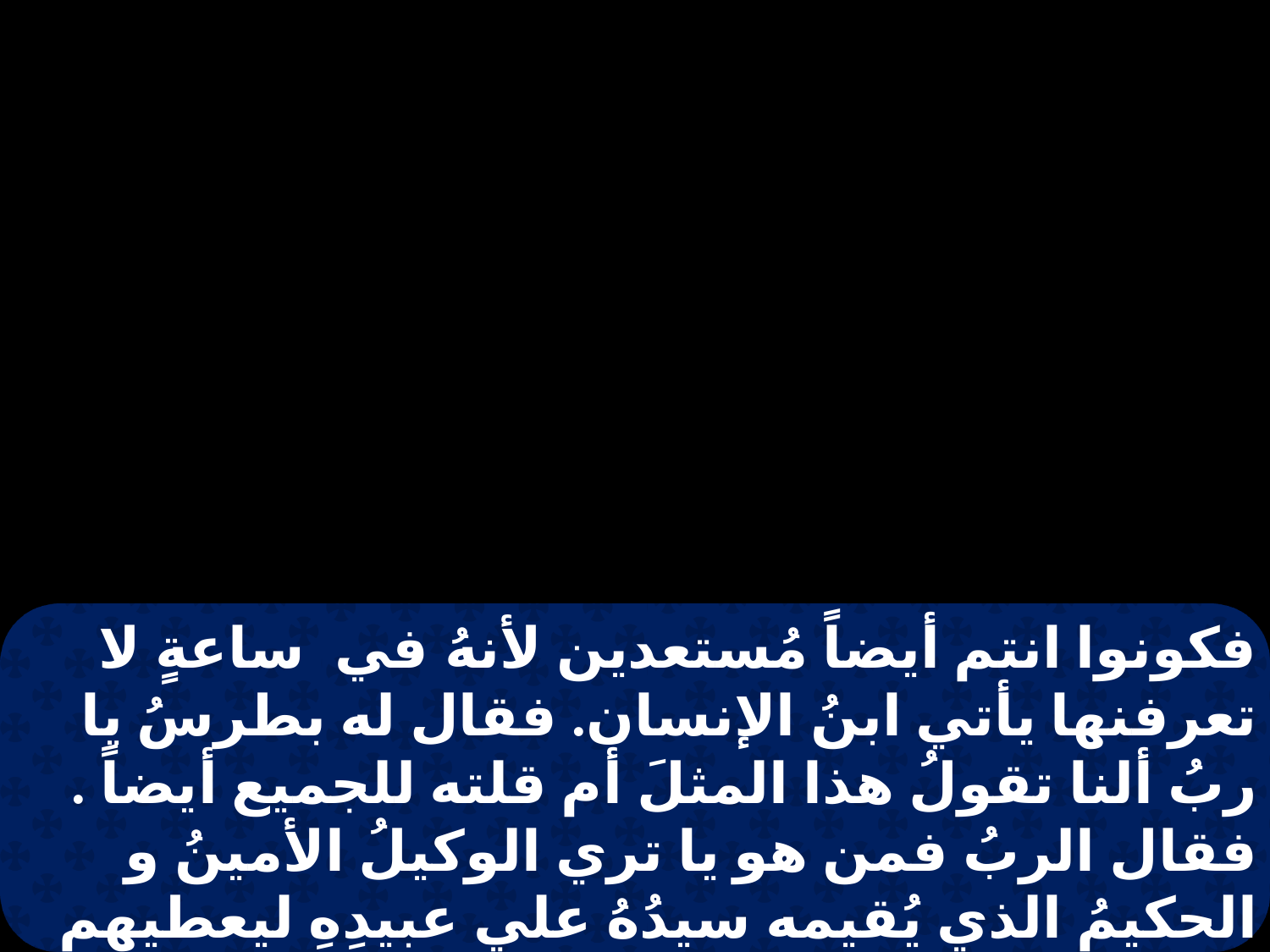

فكونوا انتم أيضاً مُستعدين لأنهُ في  ساعةٍ لا تعرفنها يأتي ابنُ الإنسان. فقال له بطرسُ يا ربُ ألنا تقولُ هذا المثلَ أم قلته للجميع أيضاً . فقال الربُ فمن هو يا تري الوكيلُ الأمينُ و الحكيمُ الذي يُقيمه سيدُهُ علي عبيدِهِ ليعطيهم طعامهم في حينِهِ . طوبى لذلك العبدِ الذي إذا جاءَ سيدُهُ يجدُهُ يفعلُ هكذا حقاً أقول لكم انه يُقيمُهُ على جميع أموالِه .